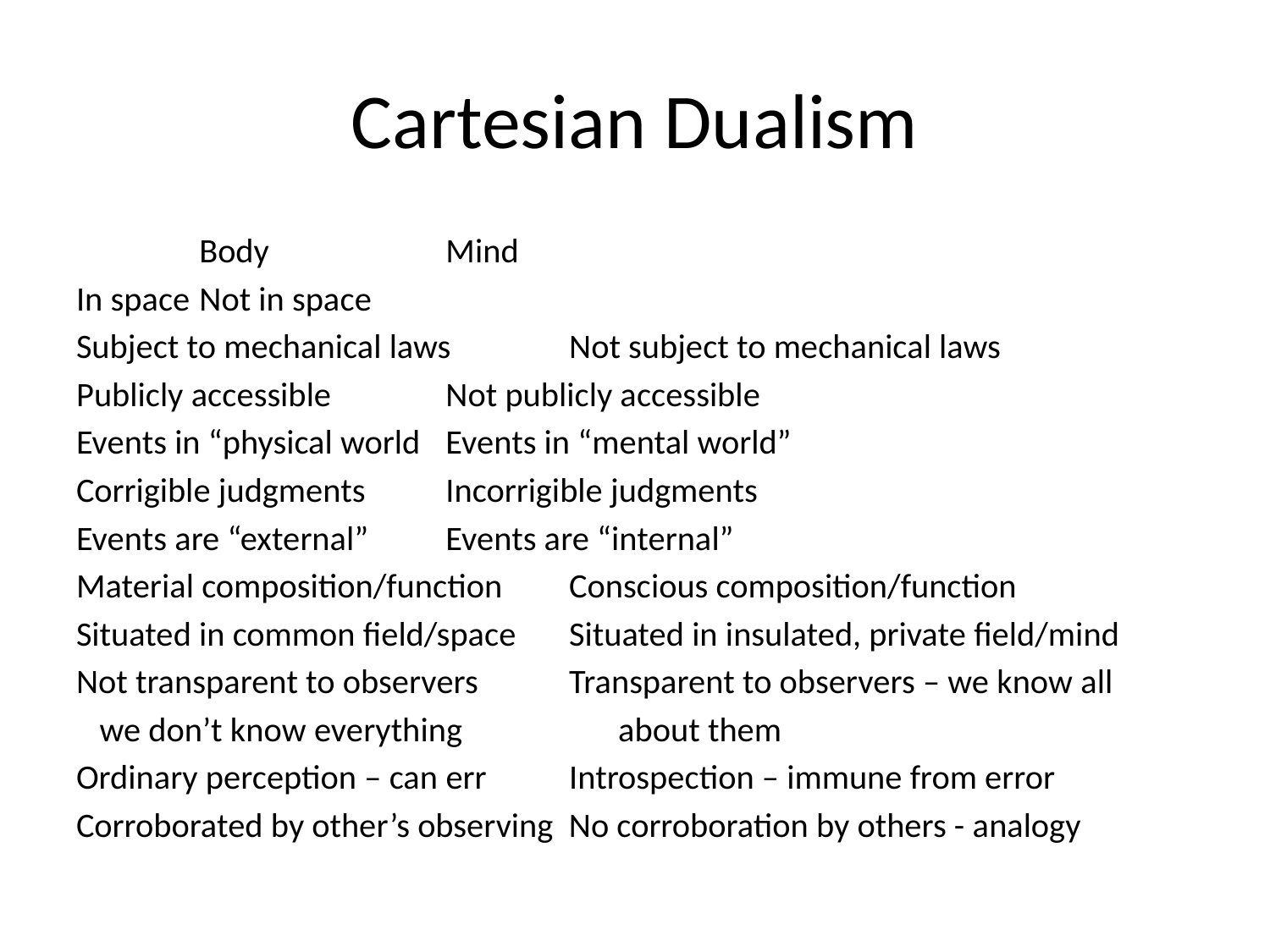

# Cartesian Dualism
	Body			 		Mind
In space				Not in space
Subject to mechanical laws	Not subject to mechanical laws
Publicly accessible		Not publicly accessible
Events in “physical world		Events in “mental world”
Corrigible judgments		Incorrigible judgments
Events are “external”		Events are “internal”
Material composition/function	Conscious composition/function
Situated in common field/space	Situated in insulated, private field/mind
Not transparent to observers	Transparent to observers – we know all
   we don’t know everything                    about them
Ordinary perception – can err	Introspection – immune from error
Corroborated by other’s observing  No corroboration by others - analogy